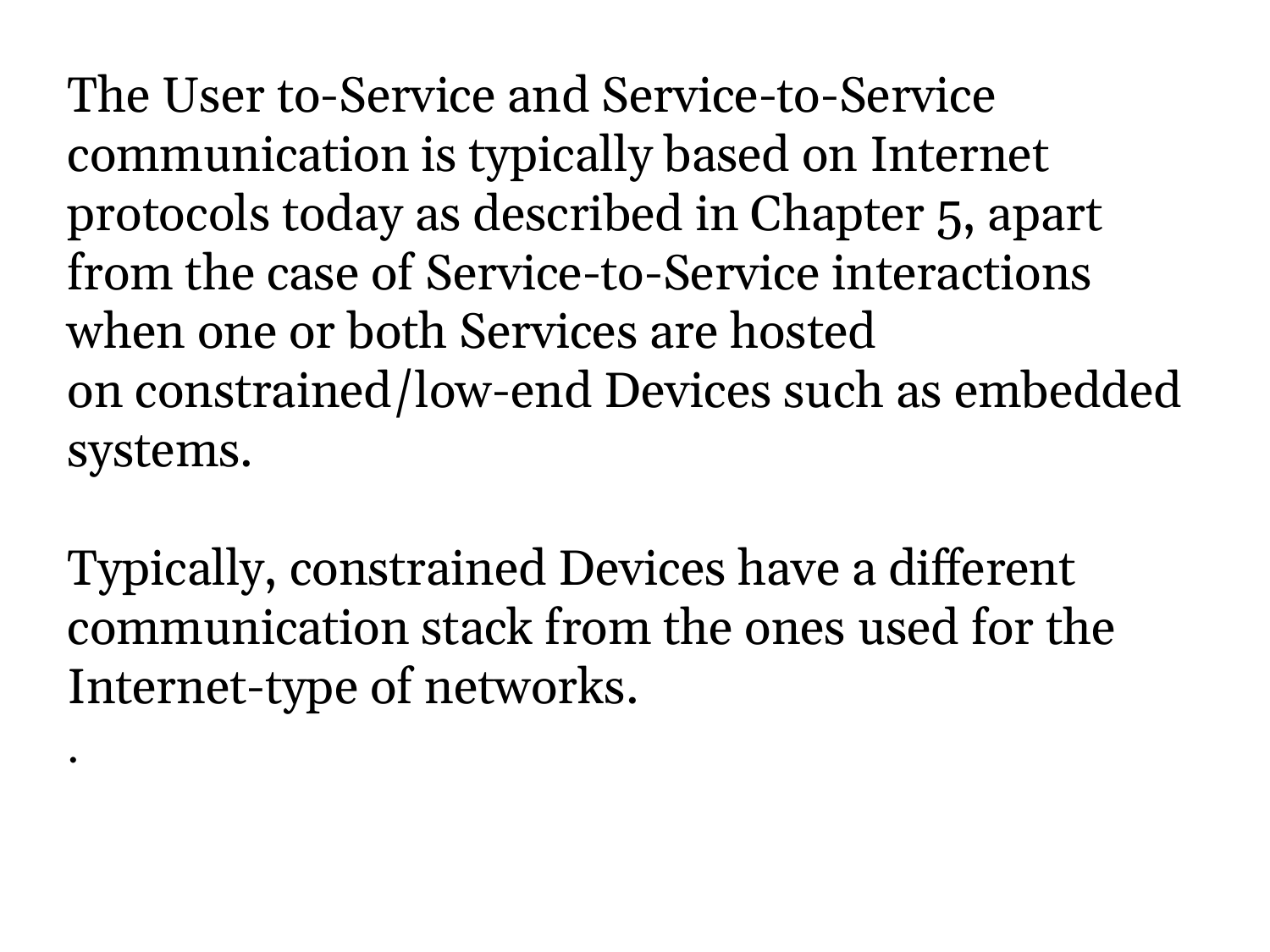

The User to-Service and Service-to-Service communication is typically based on Internet protocols today as described in Chapter 5, apart from the case of Service-to-Service interactions when one or both Services are hosted
on constrained/low-end Devices such as embedded systems.

Typically, constrained Devices have a different communication stack from the ones used for the Internet-type of networks.
.